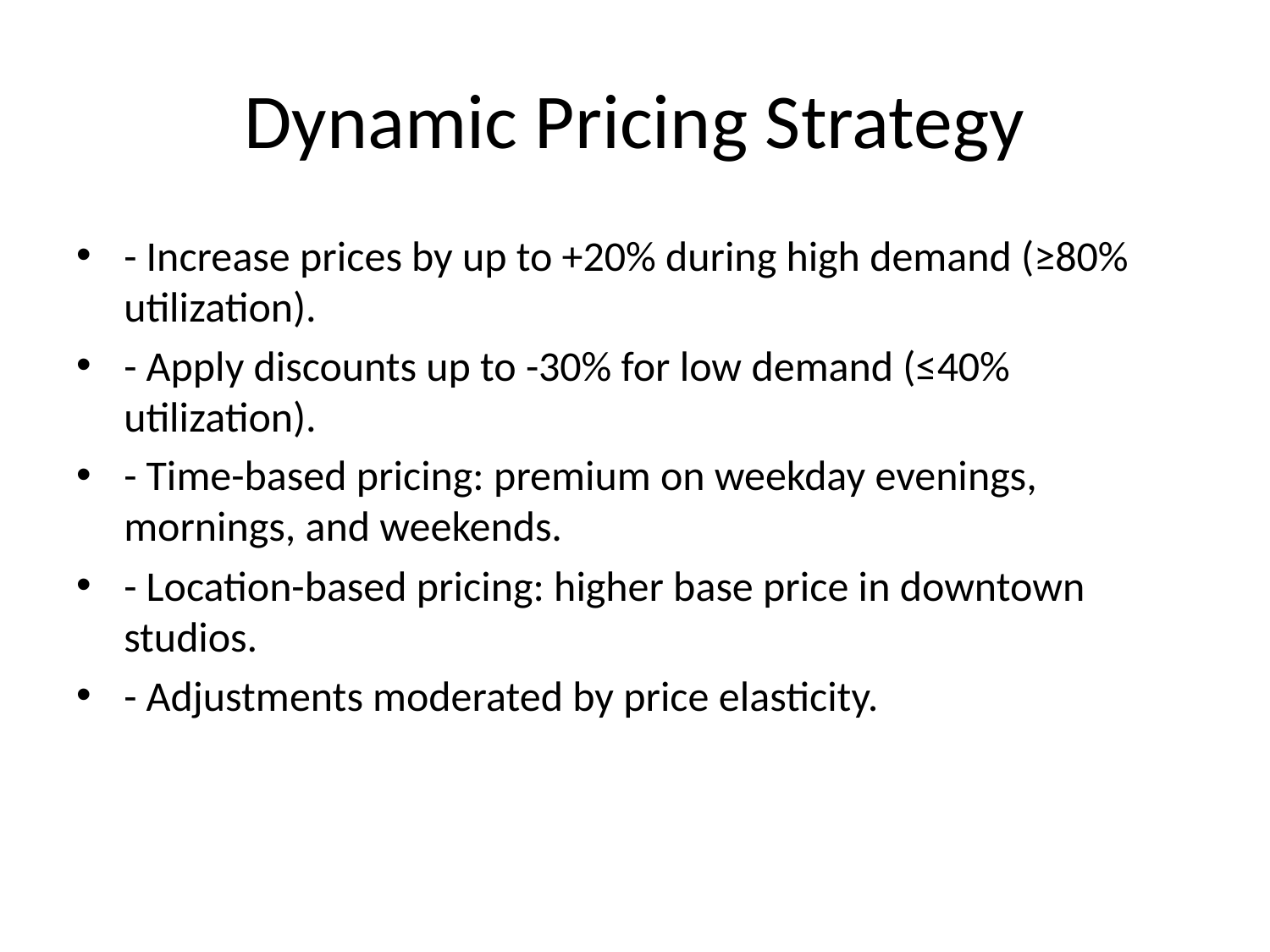

# Dynamic Pricing Strategy
- Increase prices by up to +20% during high demand (≥80% utilization).
- Apply discounts up to -30% for low demand (≤40% utilization).
- Time-based pricing: premium on weekday evenings, mornings, and weekends.
- Location-based pricing: higher base price in downtown studios.
- Adjustments moderated by price elasticity.